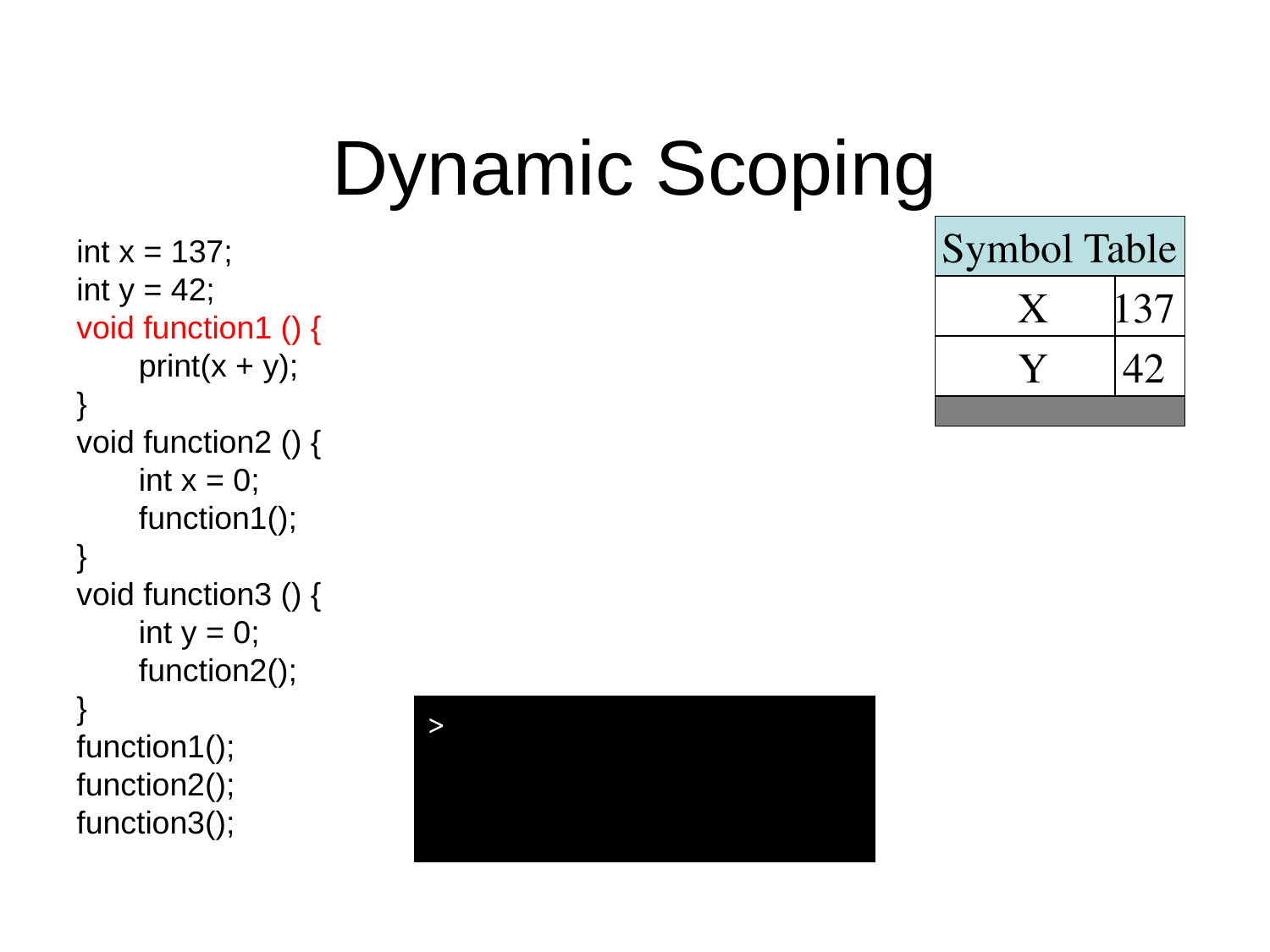

# Dynamic Scoping
Symbol Table
int x = 137;
int y = 42;
void function1 () {
       print(x + y);
}
void function2 () {
       int x = 0;
       function1();
}
void function3 () {
       int y = 0;
       function2();
}
function1();
function2();
function3();

       X      137
      Y       42

>